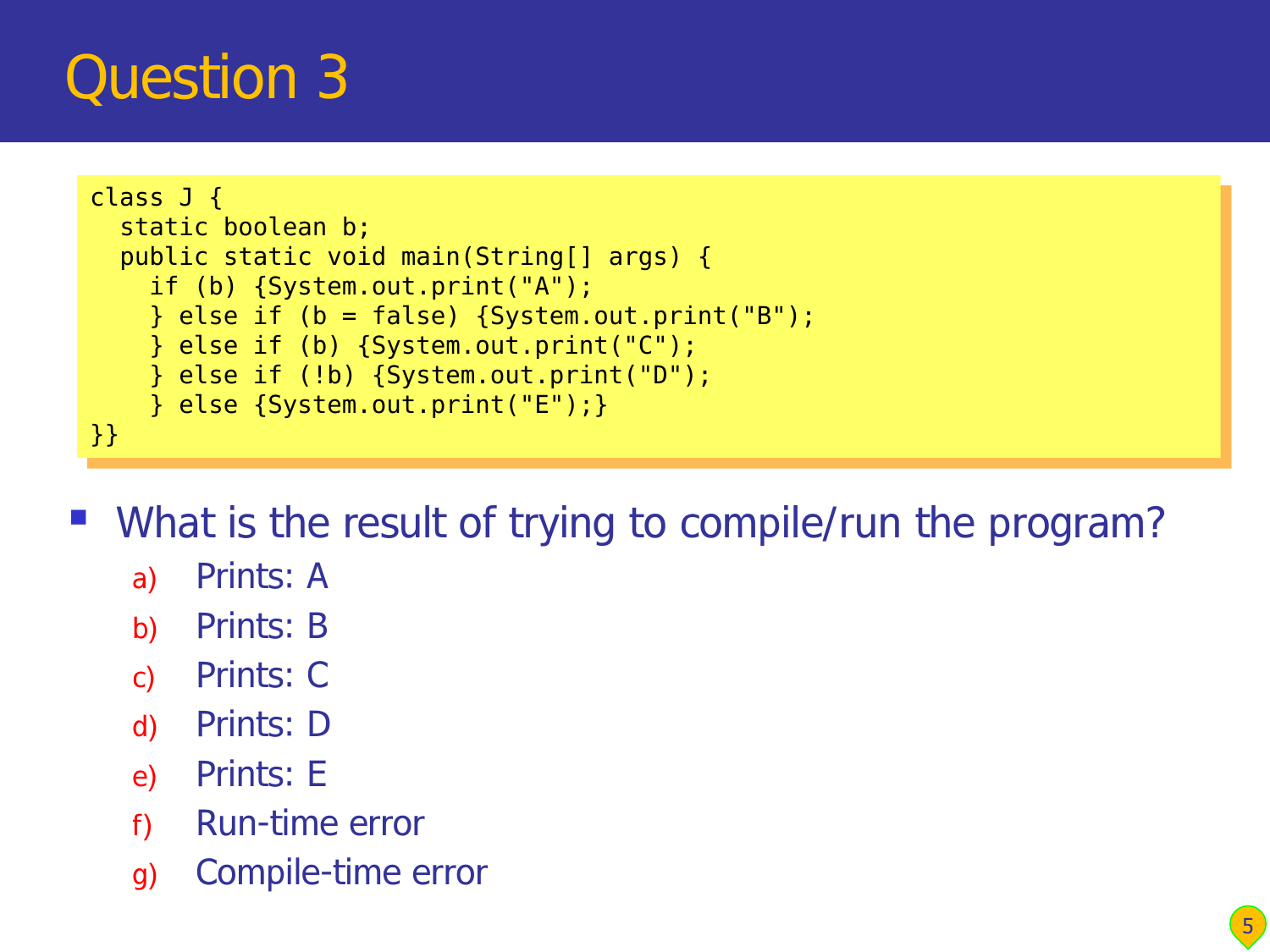

# Question 3
class J {
  static boolean b;
  public static void main(String[] args) {
    if (b) {System.out.print("A");
    } else if (b = false) {System.out.print("B");
    } else if (b) {System.out.print("C");
    } else if (!b) {System.out.print("D");
    } else {System.out.print("E");}
}}
What is the result of trying to compile/run the program?
Prints: A
Prints: B
Prints: C
Prints: D
Prints: E
Run-time error
Compile-time error
5